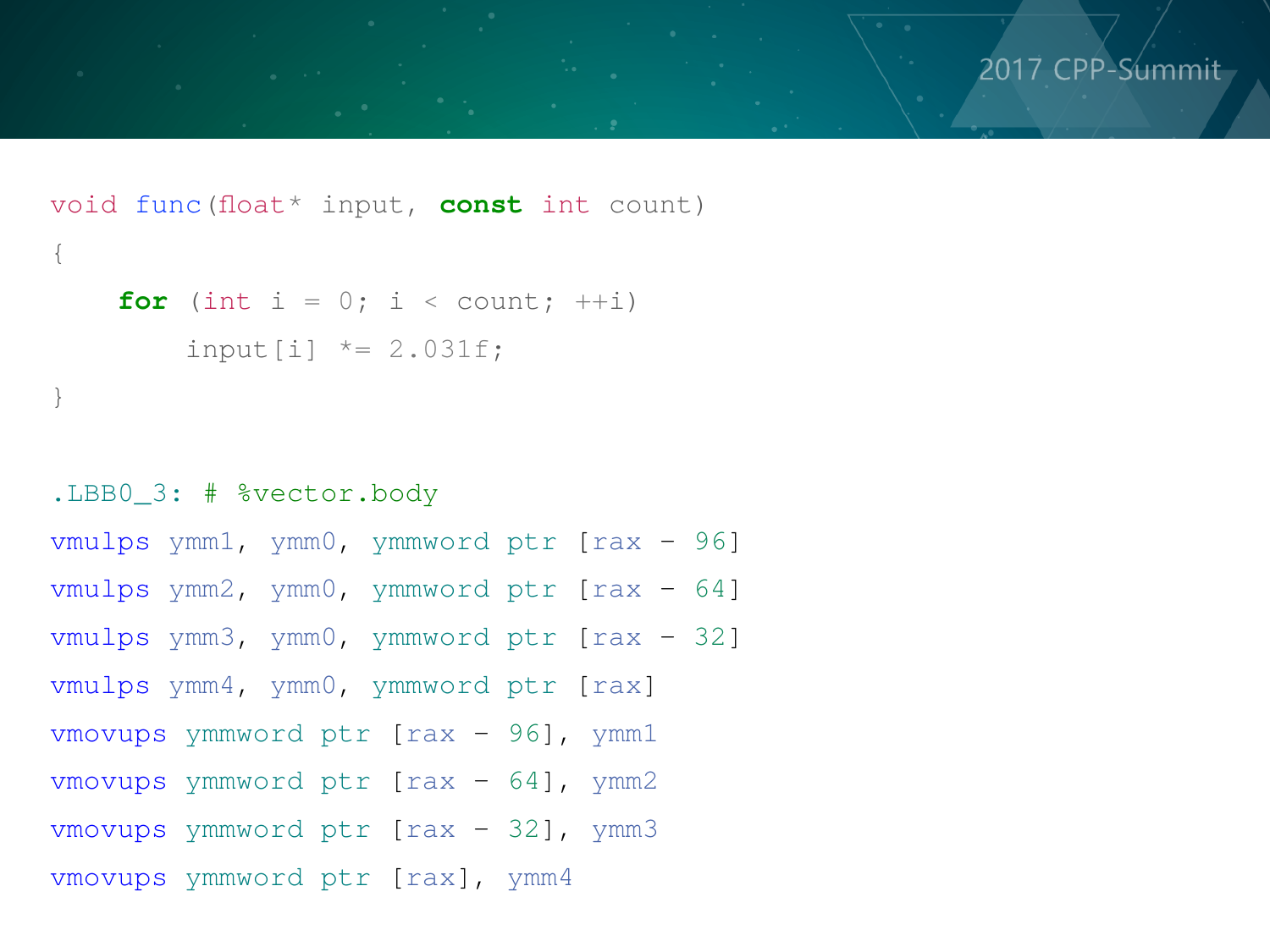

void func(float* input, const int count)
{
    for (int i = 0; i < count; ++i)
        input[i] *= 2.031f;
}

.LBB0_3: # %vector.body
vmulps ymm1, ymm0, ymmword ptr [rax - 96]
vmulps ymm2, ymm0, ymmword ptr [rax - 64]
vmulps ymm3, ymm0, ymmword ptr [rax - 32]
vmulps ymm4, ymm0, ymmword ptr [rax]
vmovups ymmword ptr [rax - 96], ymm1
vmovups ymmword ptr [rax - 64], ymm2
vmovups ymmword ptr [rax - 32], ymm3
vmovups ymmword ptr [rax], ymm4